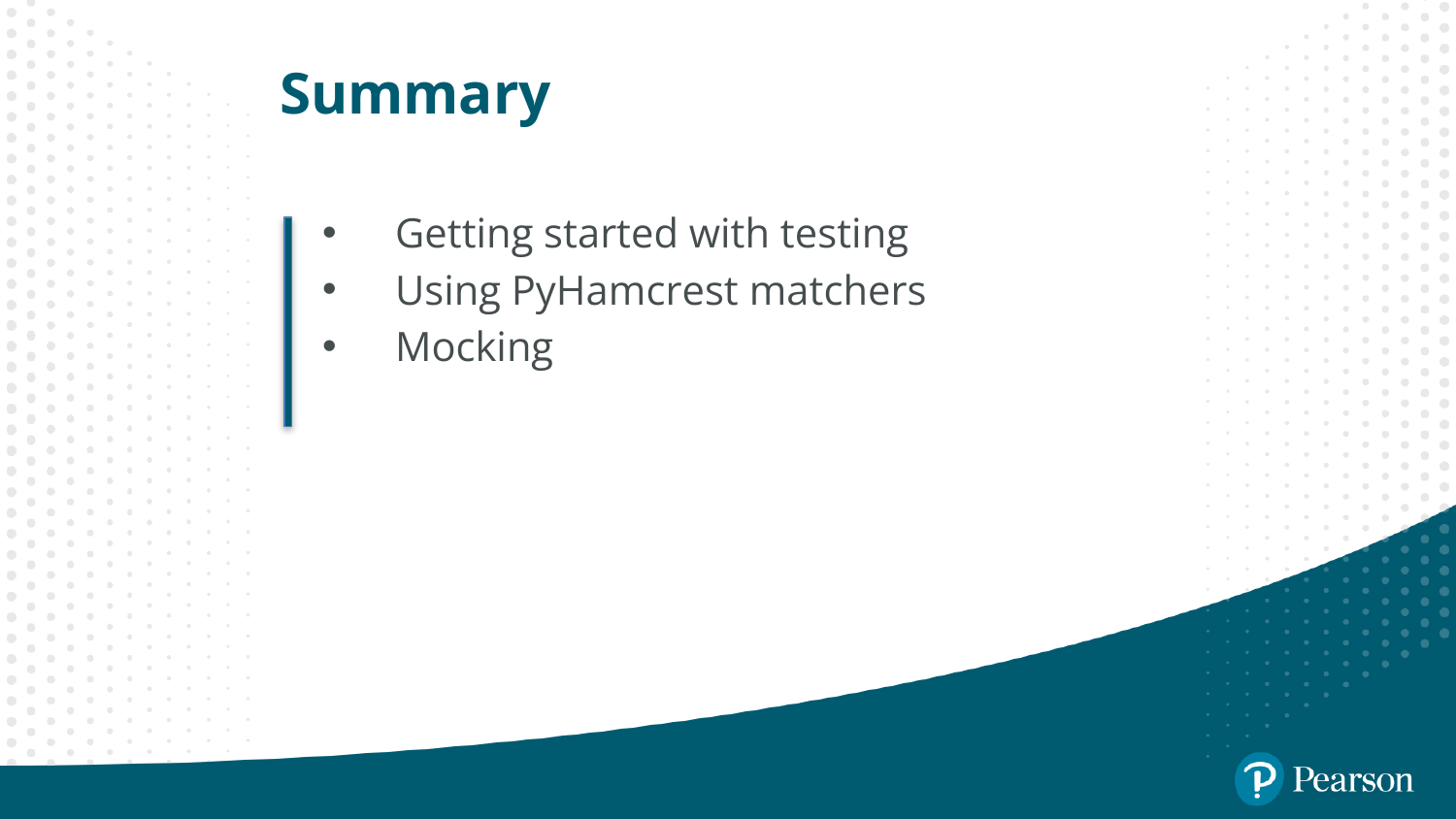

# Summary
Getting started with testing
Using PyHamcrest matchers
Mocking